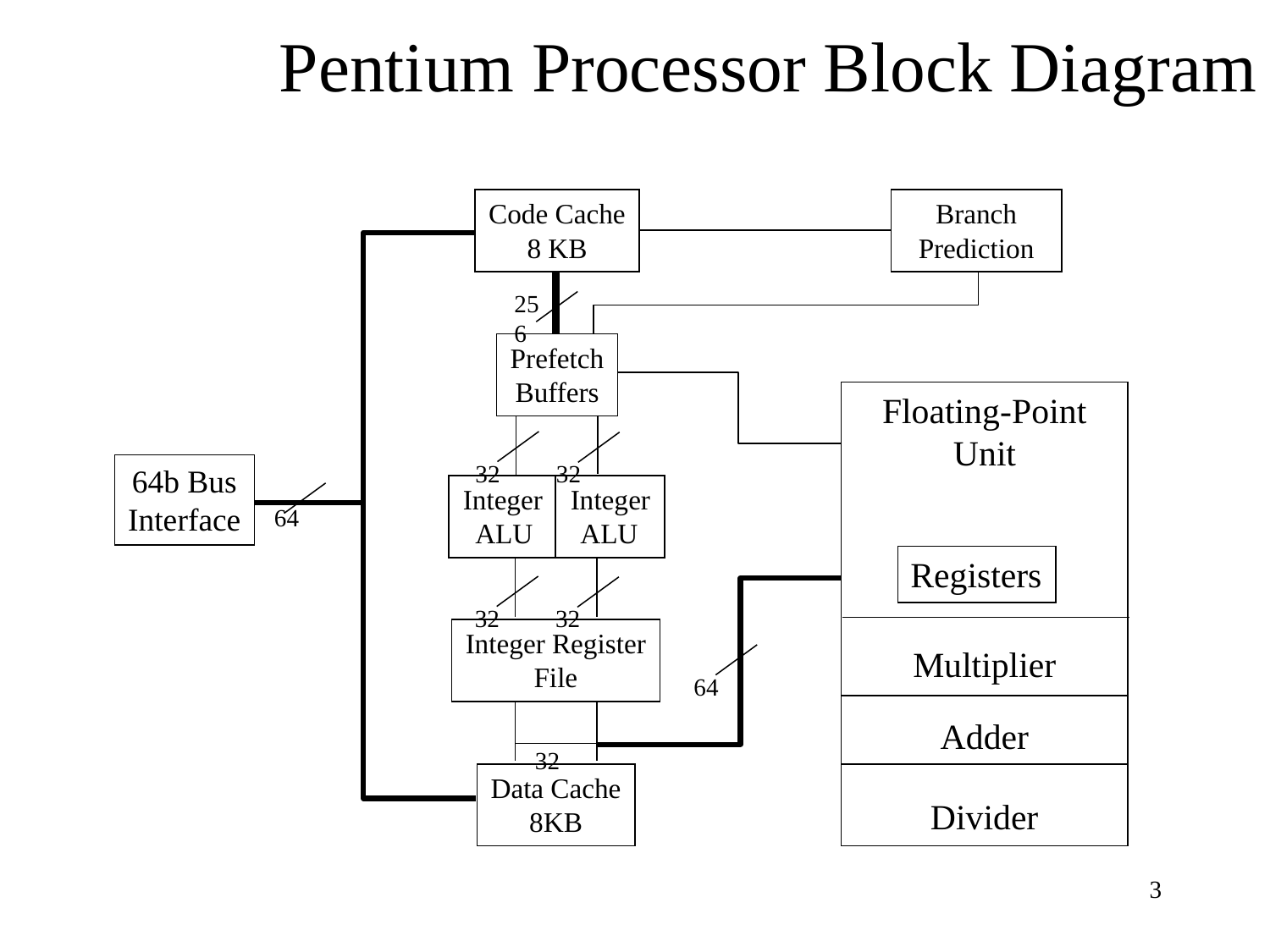

Pentium Processor Block Diagram
Code Cache
8 KB
Prefetch
Buffers
Integer    Integer
ALU       ALU
Integer Register
File
Data Cache
8KB
Branch
Prediction

256

Floating-Point
Unit

Multiplier

Adder

Divider
  32
  32
64b Bus
Interface
  64
Registers
  32
  32

  64
  32
3